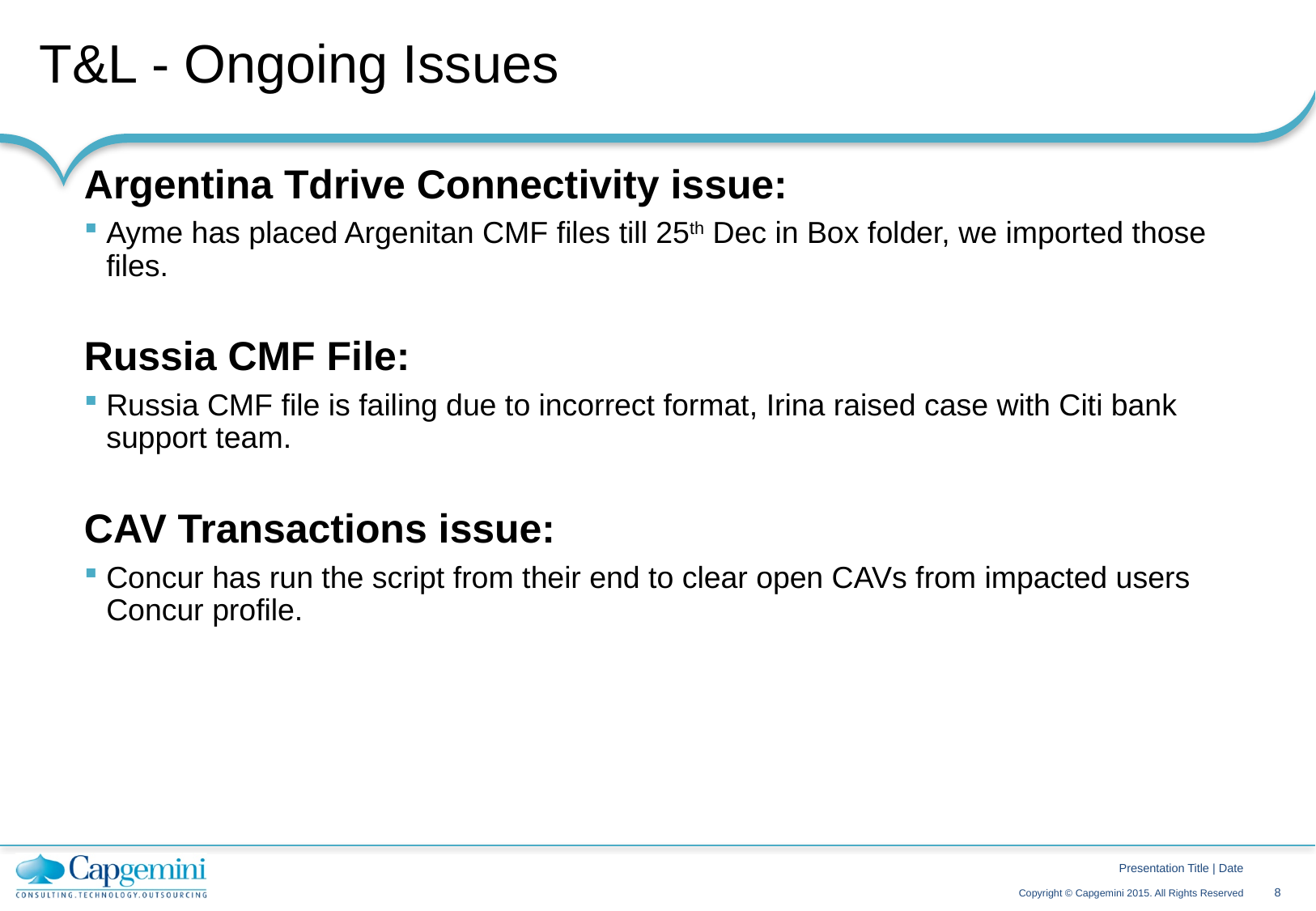

# T&L - Ongoing Issues
Argentina Tdrive Connectivity issue:
Ayme has placed Argenitan CMF files till 25th Dec in Box folder, we imported those files.

Russia CMF File:
Russia CMF file is failing due to incorrect format, Irina raised case with Citi bank support team.

CAV Transactions issue:
Concur has run the script from their end to clear open CAVs from impacted users Concur profile.